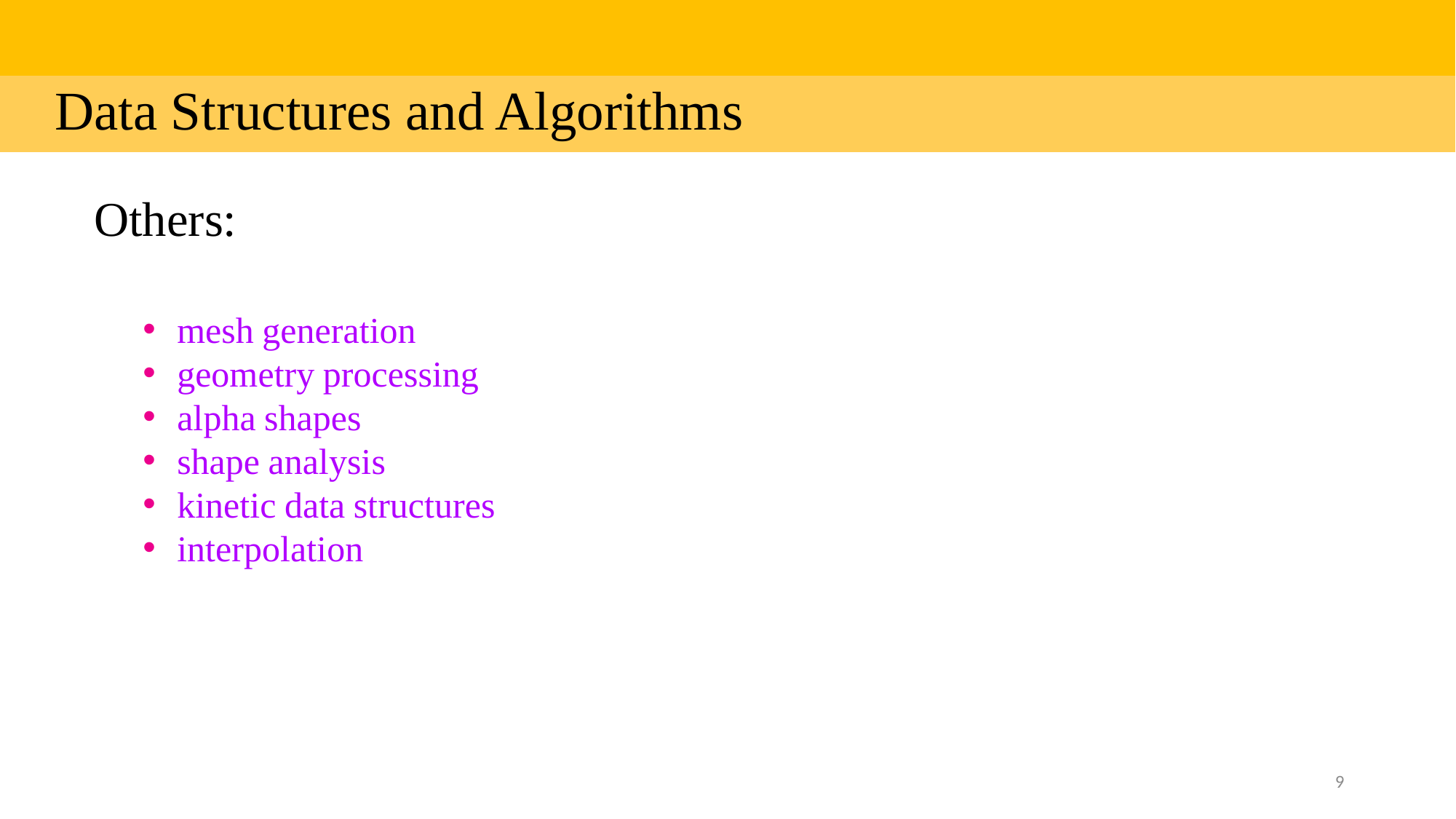

|  |
| --- |
| Data Structures and Algorithms |
Others:
mesh generation
geometry processing
alpha shapes
shape analysis
kinetic data structures
interpolation
9